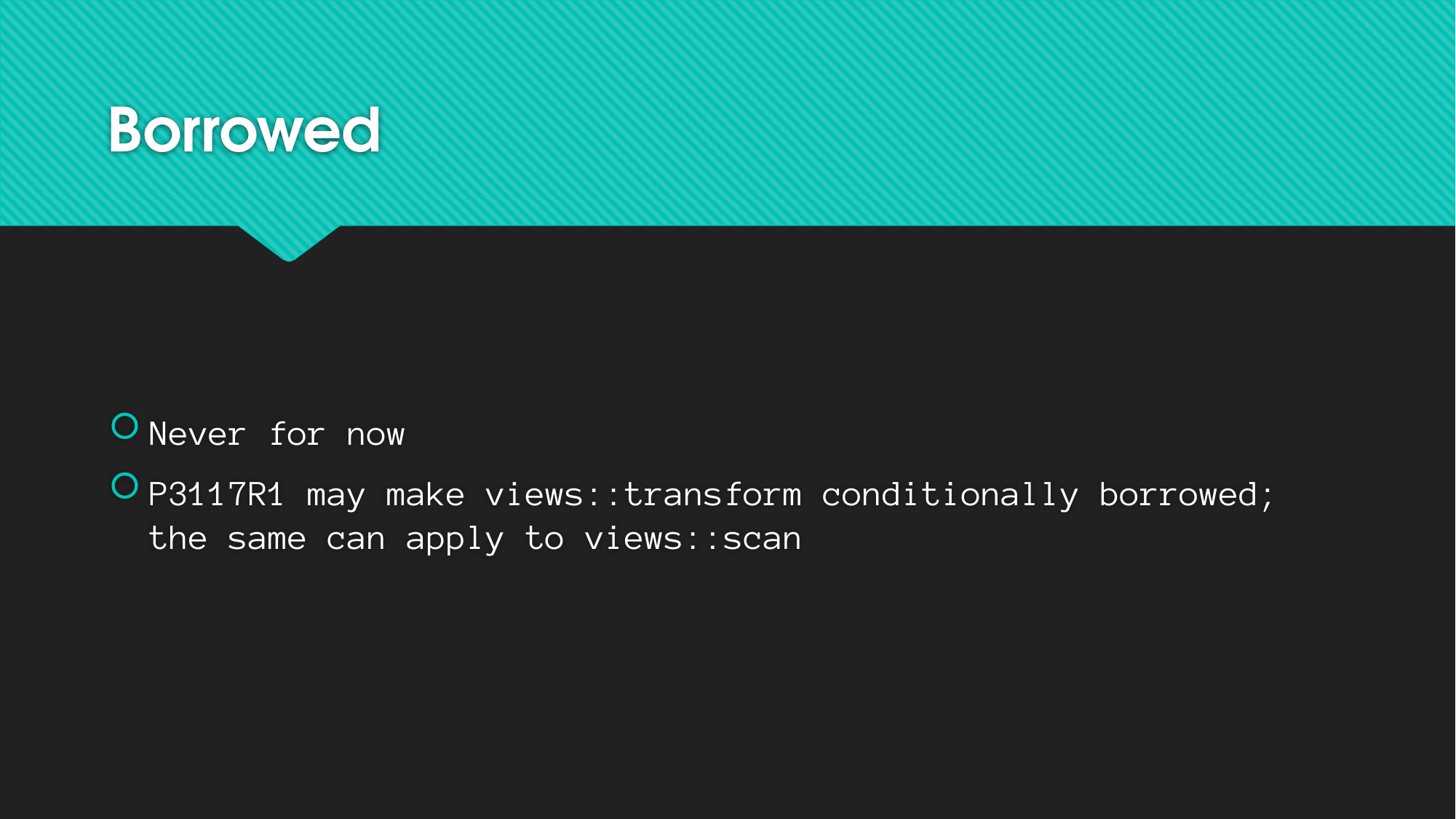

# Borrowed
Never for now
P3117R1 may make views::transform conditionally borrowed; the same can apply to views::scan